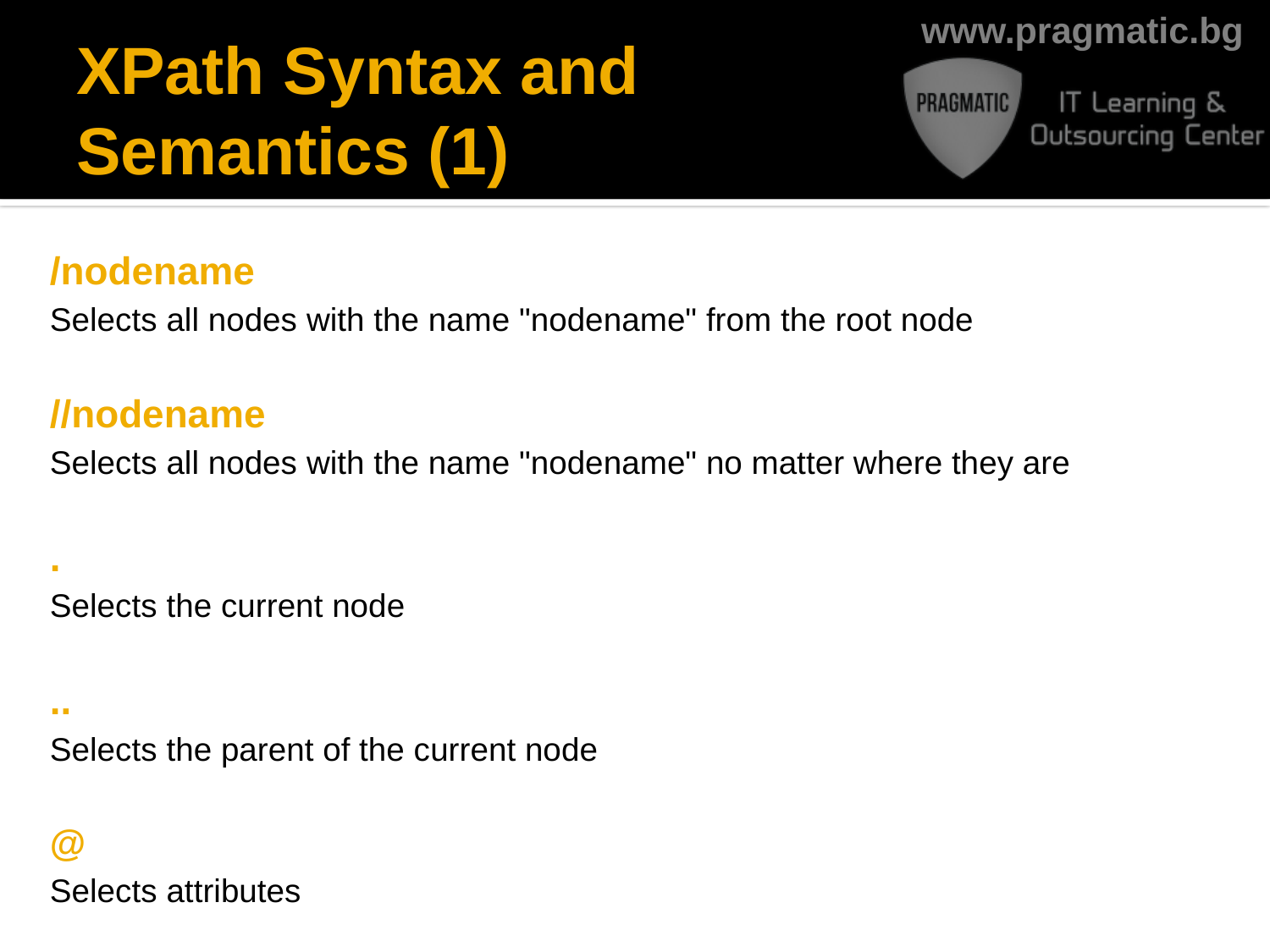

# XPath Syntax and Semantics (1)
/nodename
Selects all nodes with the name "nodename" from the root node

//nodename
Selects all nodes with the name "nodename" no matter where they are

.
Selects the current node

..
Selects the parent of the current node

@
Selects attributes